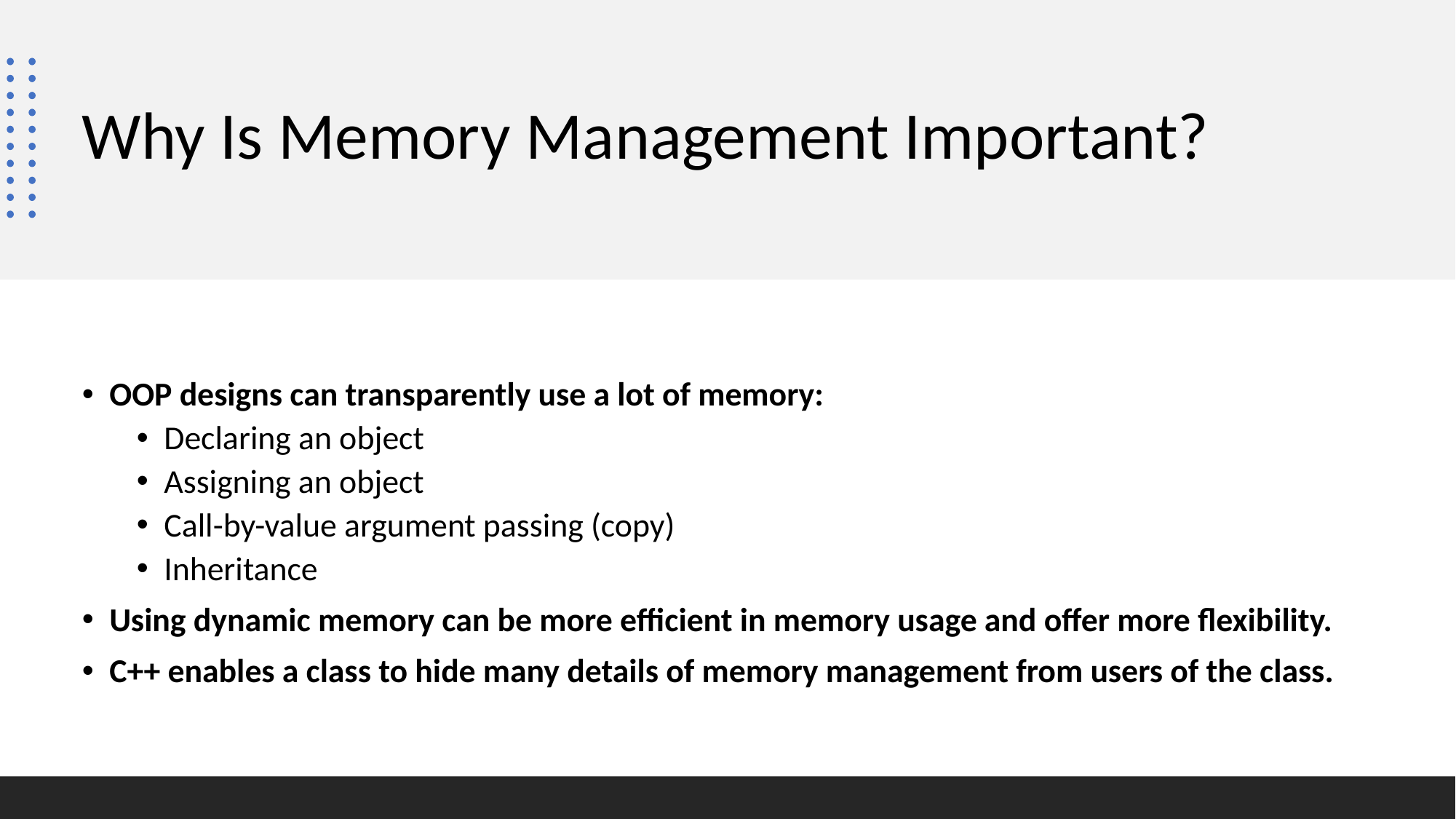

# Why Is Memory Management Important?

OOP designs can transparently use a lot of memory:
Declaring an object
Assigning an object
Call-by-value argument passing (copy)
Inheritance
Using dynamic memory can be more efficient in memory usage and offer more flexibility.
C++ enables a class to hide many details of memory management from users of the class.